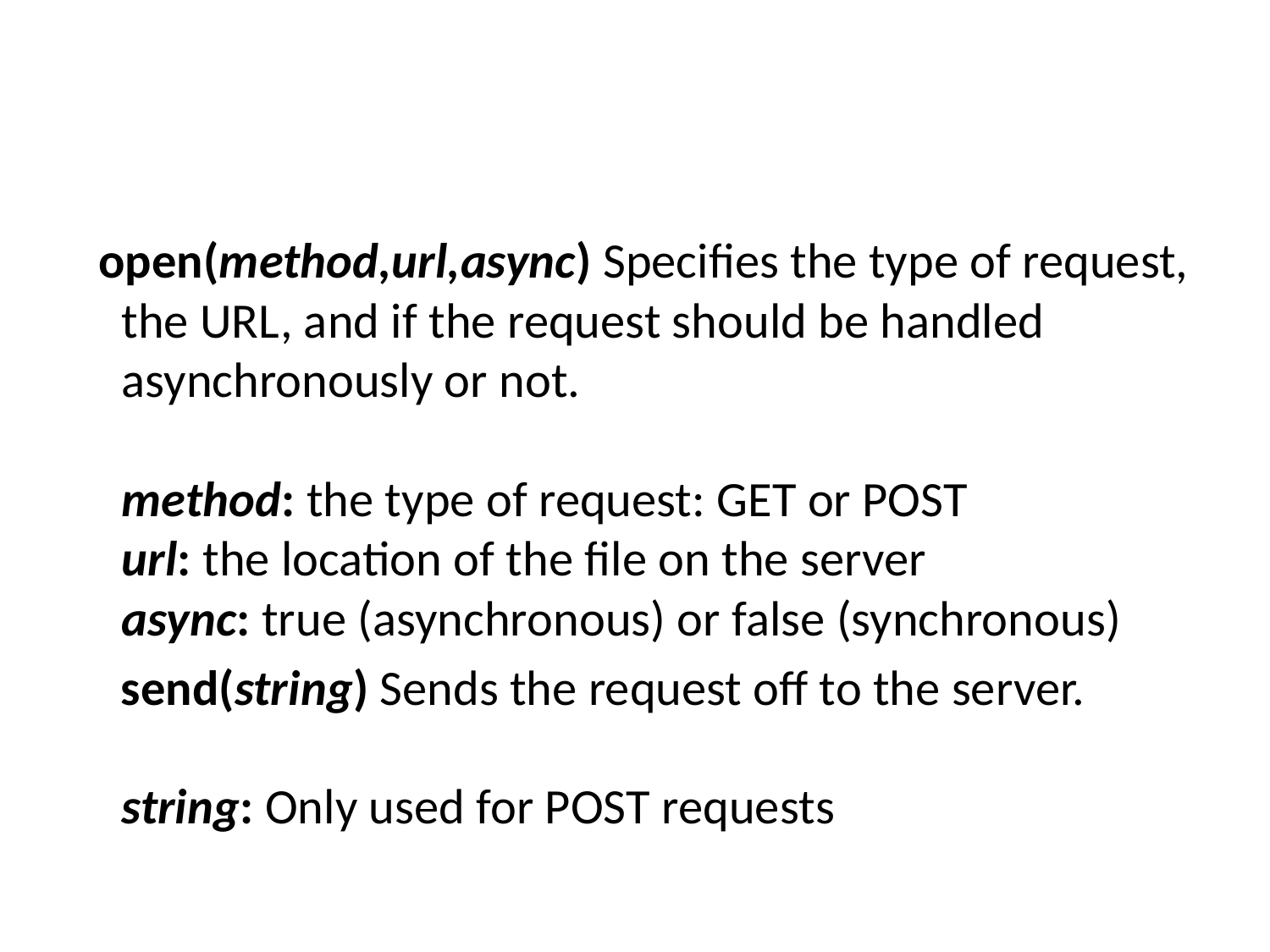

#
  open(method,url,async) Specifies the type of request, the URL, and if the request should be handled asynchronously or not.
method: the type of request: GET or POST
url: the location of the file on the server
async: true (asynchronous) or false (synchronous)
    send(string) Sends the request off to the server.
string: Only used for POST requests